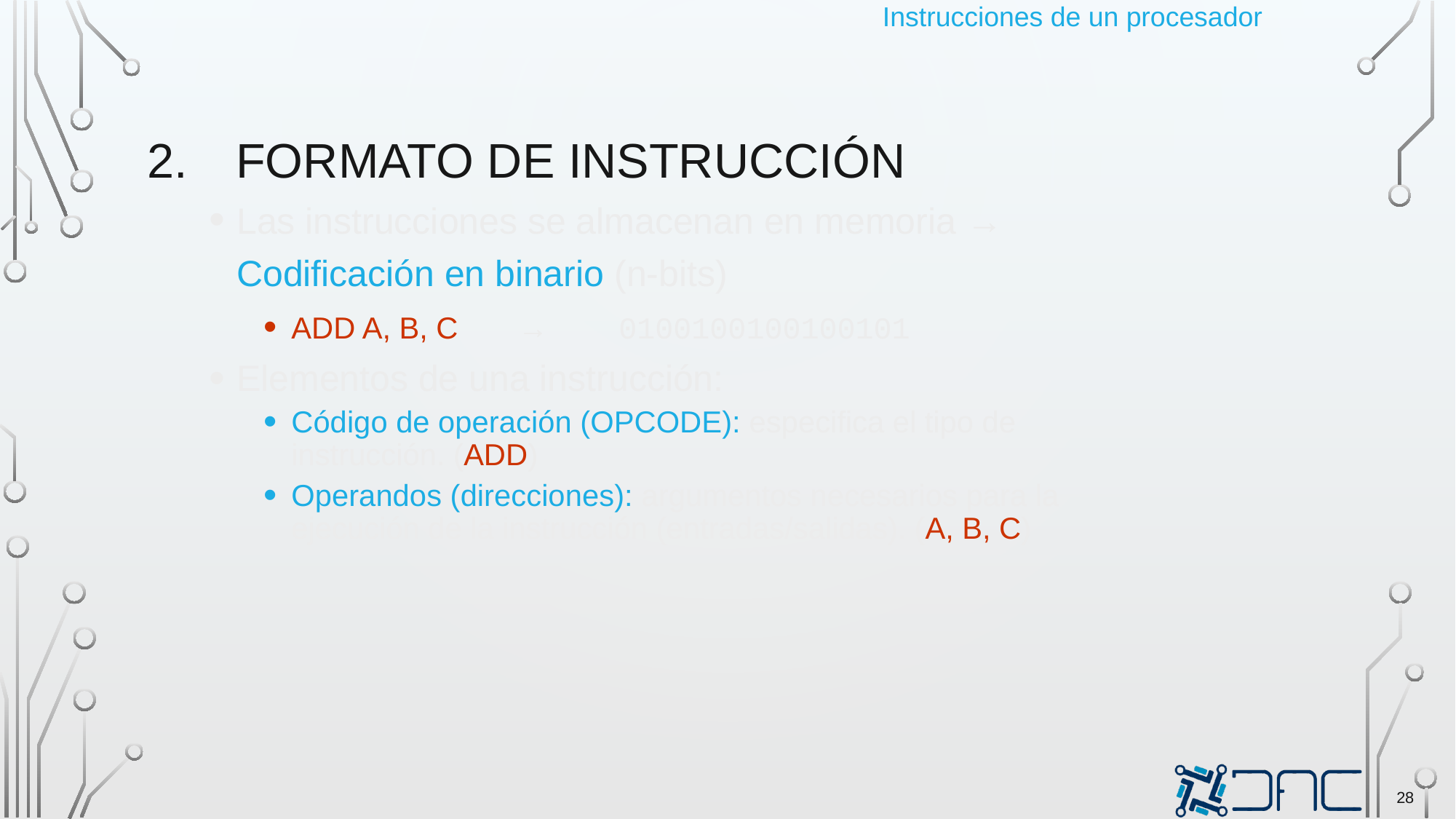

Instrucciones de un procesador
# Formato de instrucción
Las instrucciones se almacenan en memoria → Codificación en binario (n-bits)
ADD A, B, C 	 →  	0100100100100101
Elementos de una instrucción:
Código de operación (OPCODE): especifica el tipo de instrucción. (ADD)
Operandos (direcciones): argumentos necesarios para la ejecución de la instrucción (entradas/salidas). (A, B, C)
28